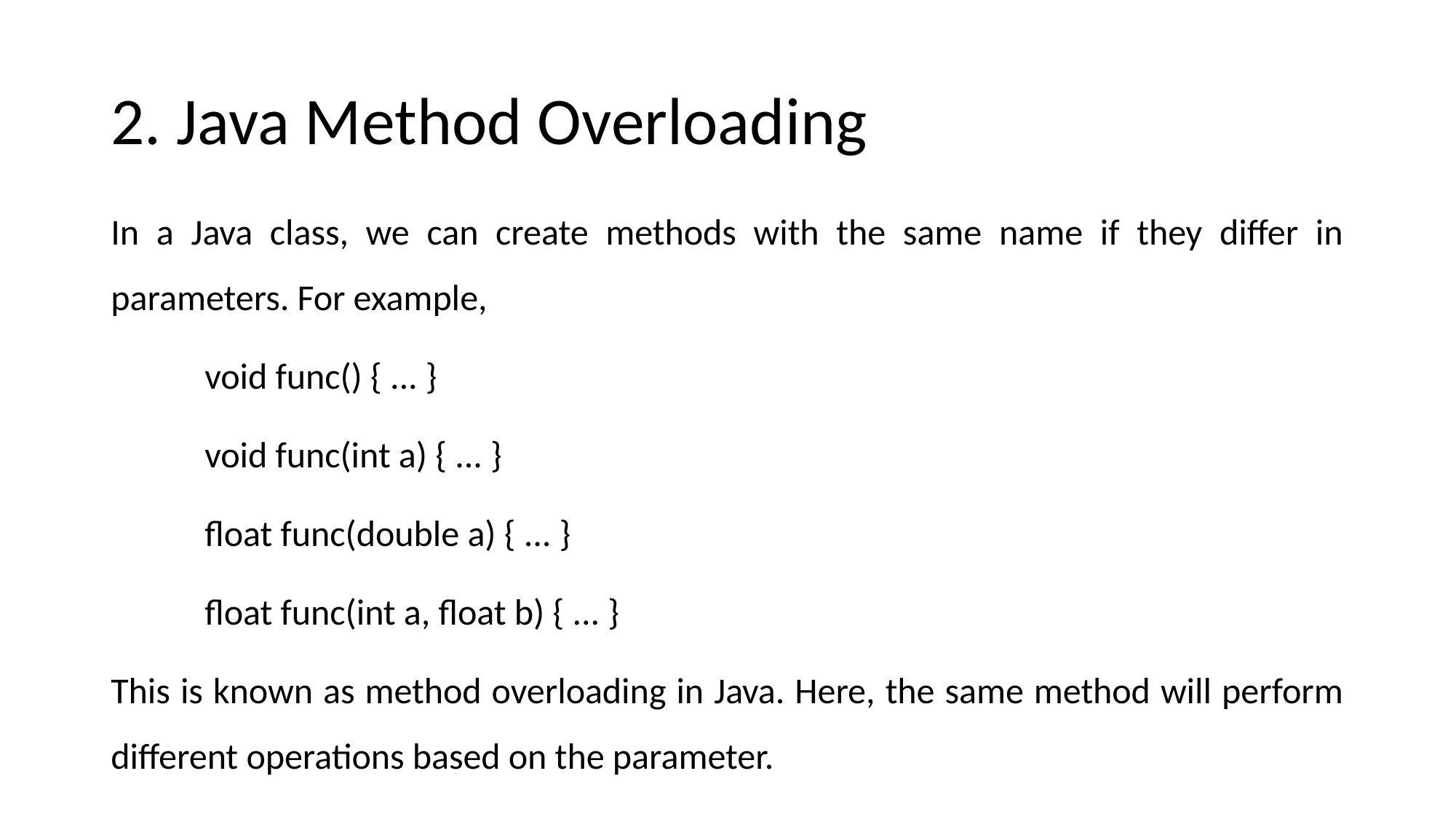

# 2. Java Method Overloading
In a Java class, we can create methods with the same name if they differ in parameters. For example,
	void func() { ... }
	void func(int a) { ... }
	float func(double a) { ... }
	float func(int a, float b) { ... }
This is known as method overloading in Java. Here, the same method will perform different operations based on the parameter.